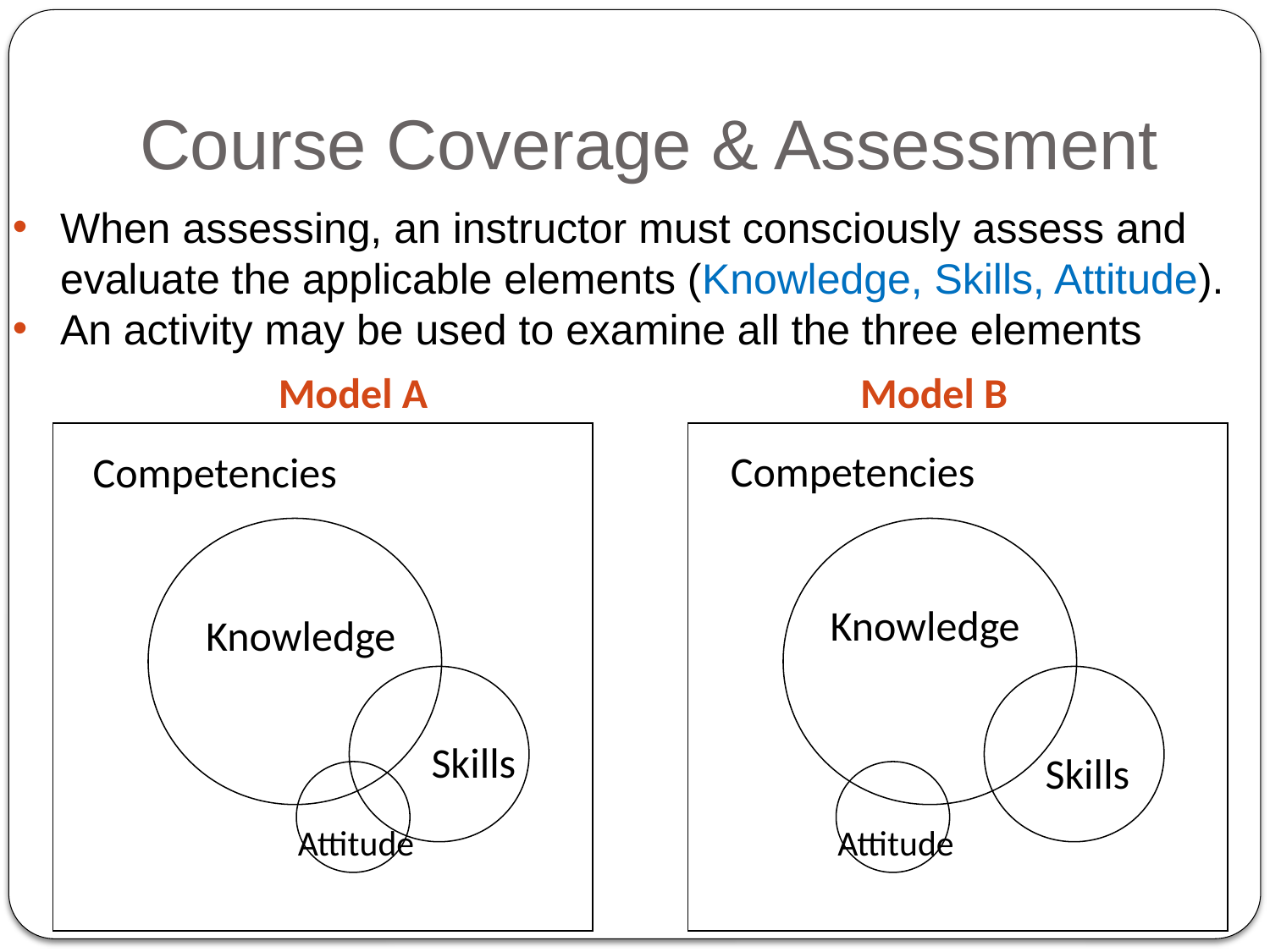

# Course Coverage & Assessment
When assessing, an instructor must consciously assess and evaluate the applicable elements (Knowledge, Skills, Attitude).
An activity may be used to examine all the three elements
Model A
Model B

Competencies

Knowledge
Knowledge

Skills
Skills

Attitude
Attitude
Competencies